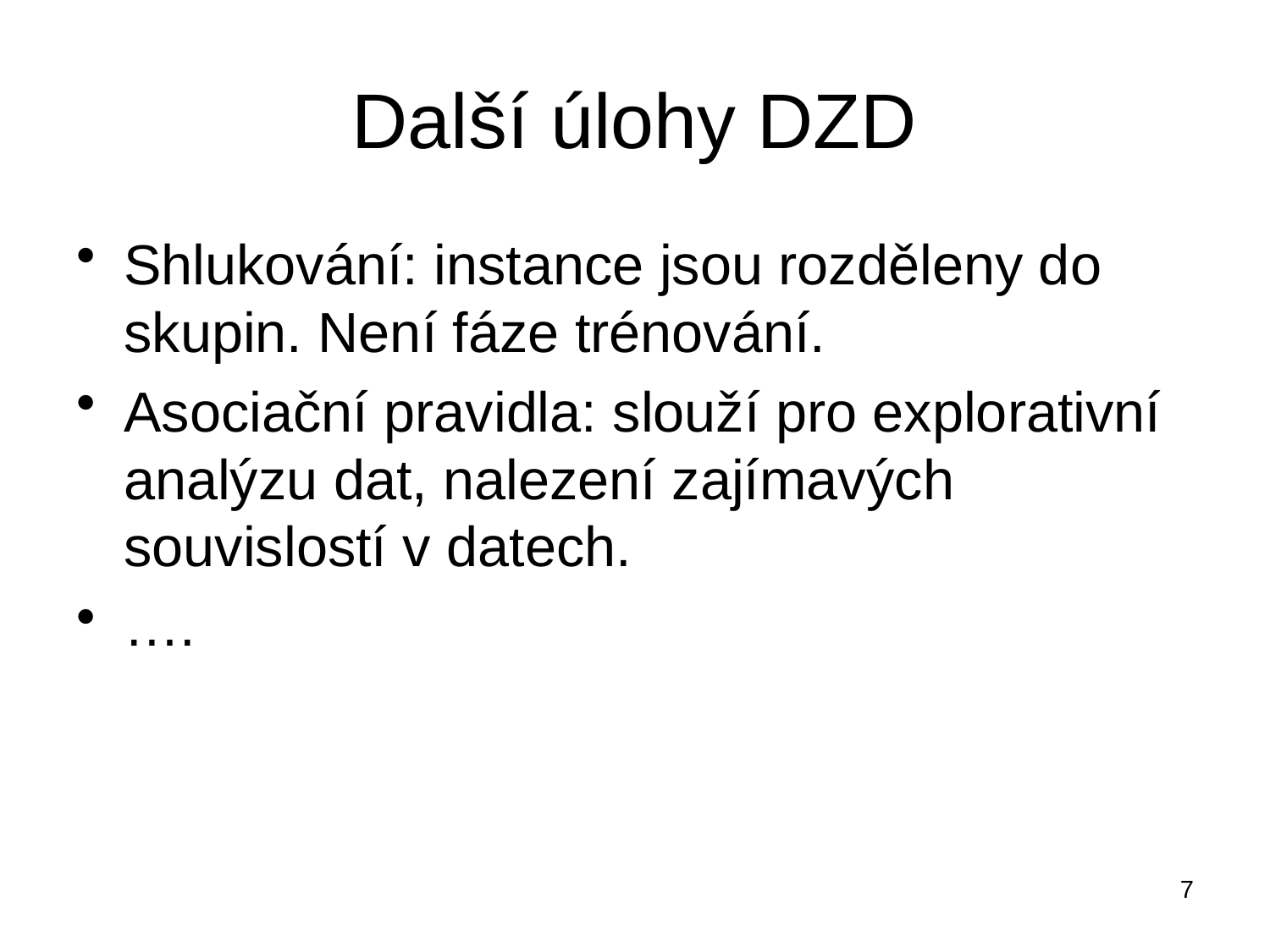

# Další úlohy DZD
Shlukování: instance jsou rozděleny do skupin. Není fáze trénování.
Asociační pravidla: slouží pro explorativní analýzu dat, nalezení zajímavých souvislostí v datech.
….
7